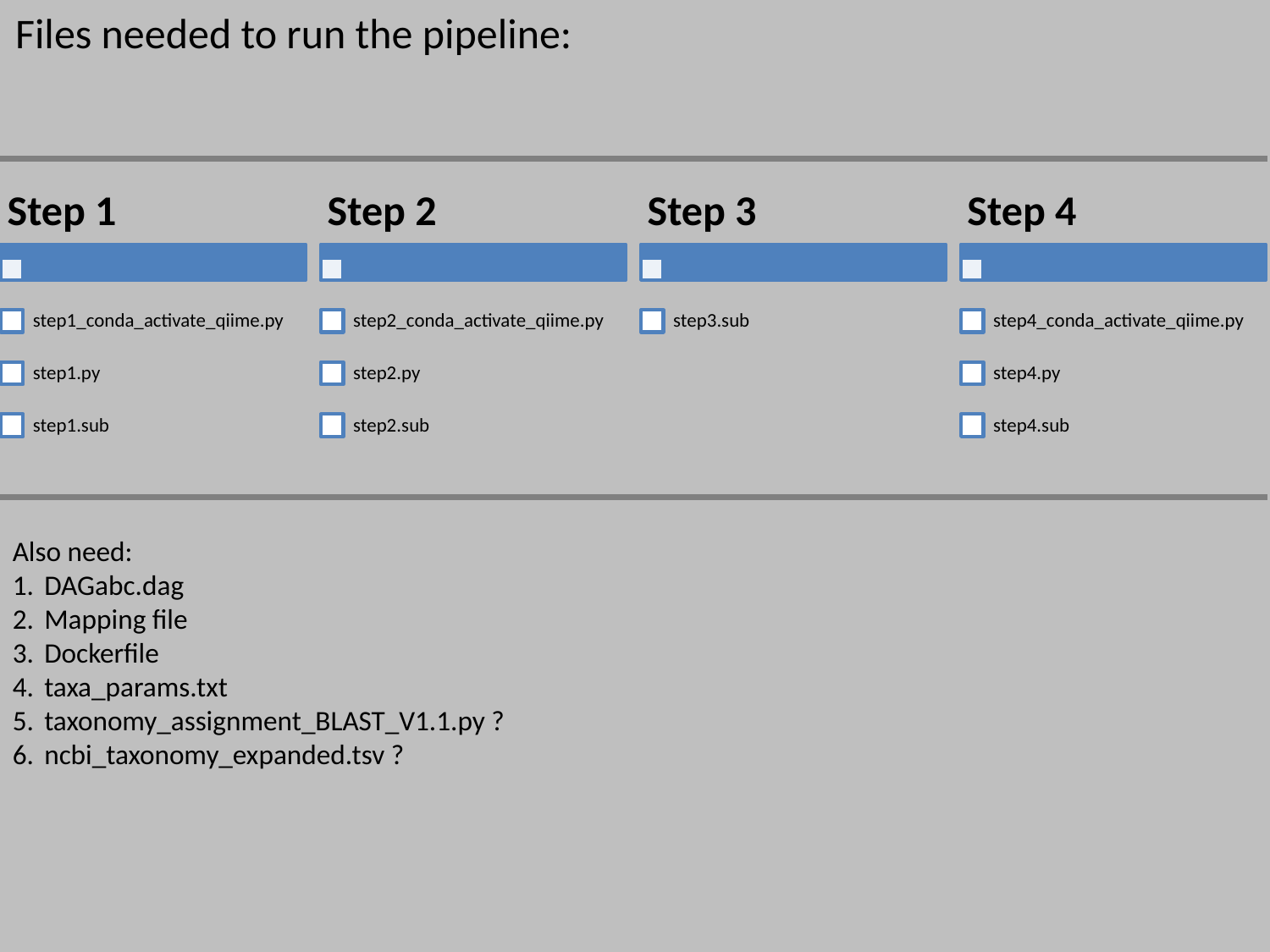

Files needed to run the pipeline:
Step 1
step1_conda_activate_qiime.py
step1.py
step1.sub
Step 2
step2_conda_activate_qiime.py
step2.py
step2.sub
Step 3
step3.sub
Step 4
step4_conda_activate_qiime.py
step4.py
step4.sub
Also need:
DAGabc.dag
Mapping file
Dockerfile
taxa_params.txt
taxonomy_assignment_BLAST_V1.1.py ?
ncbi_taxonomy_expanded.tsv ?